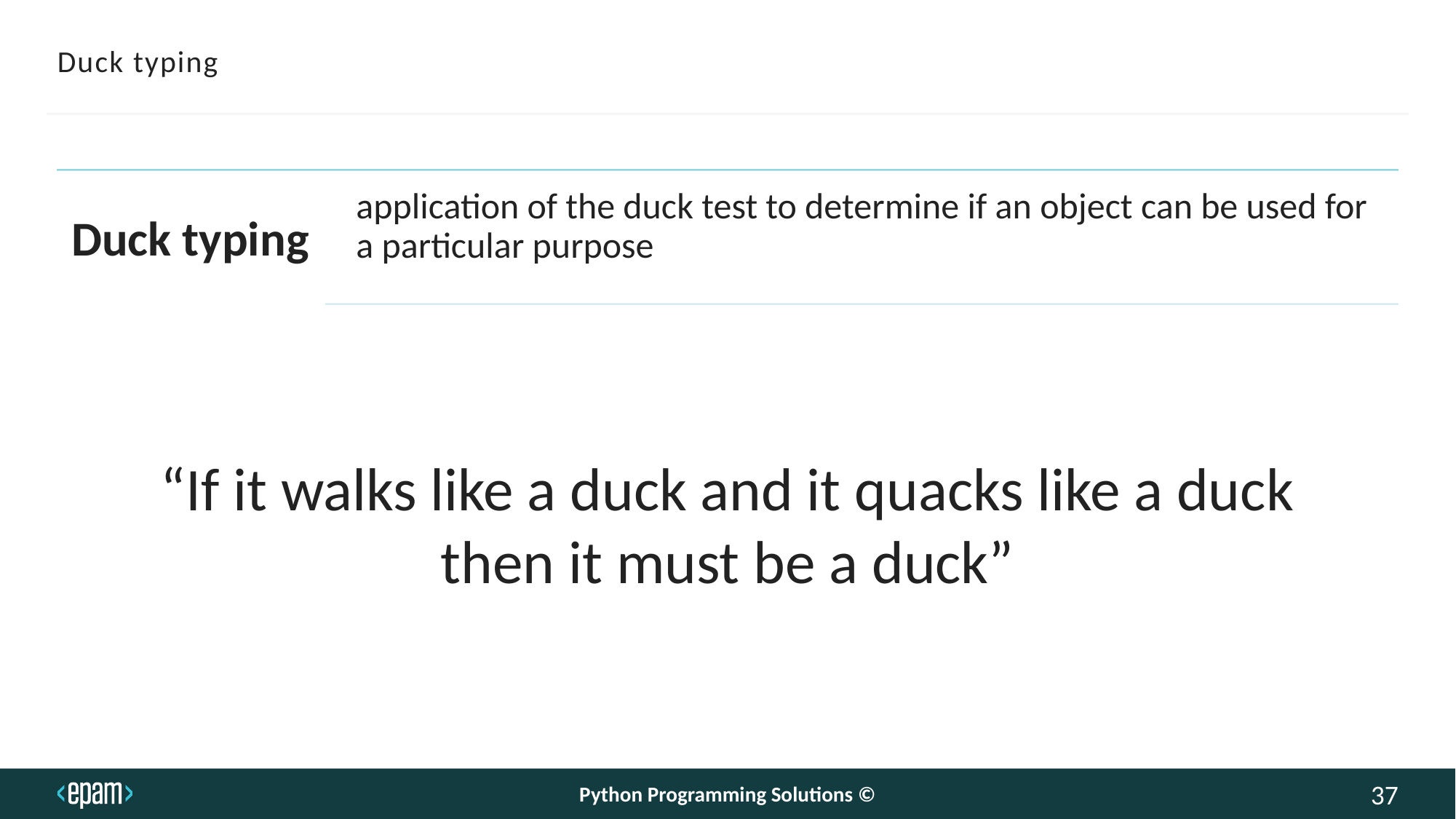

# Duck typing
Duck typing
application of the duck test to determine if an object can be used for a particular purpose

“If it walks like a duck and it quacks like a duck then it must be a duck”
Python Programming Solutions ©
37